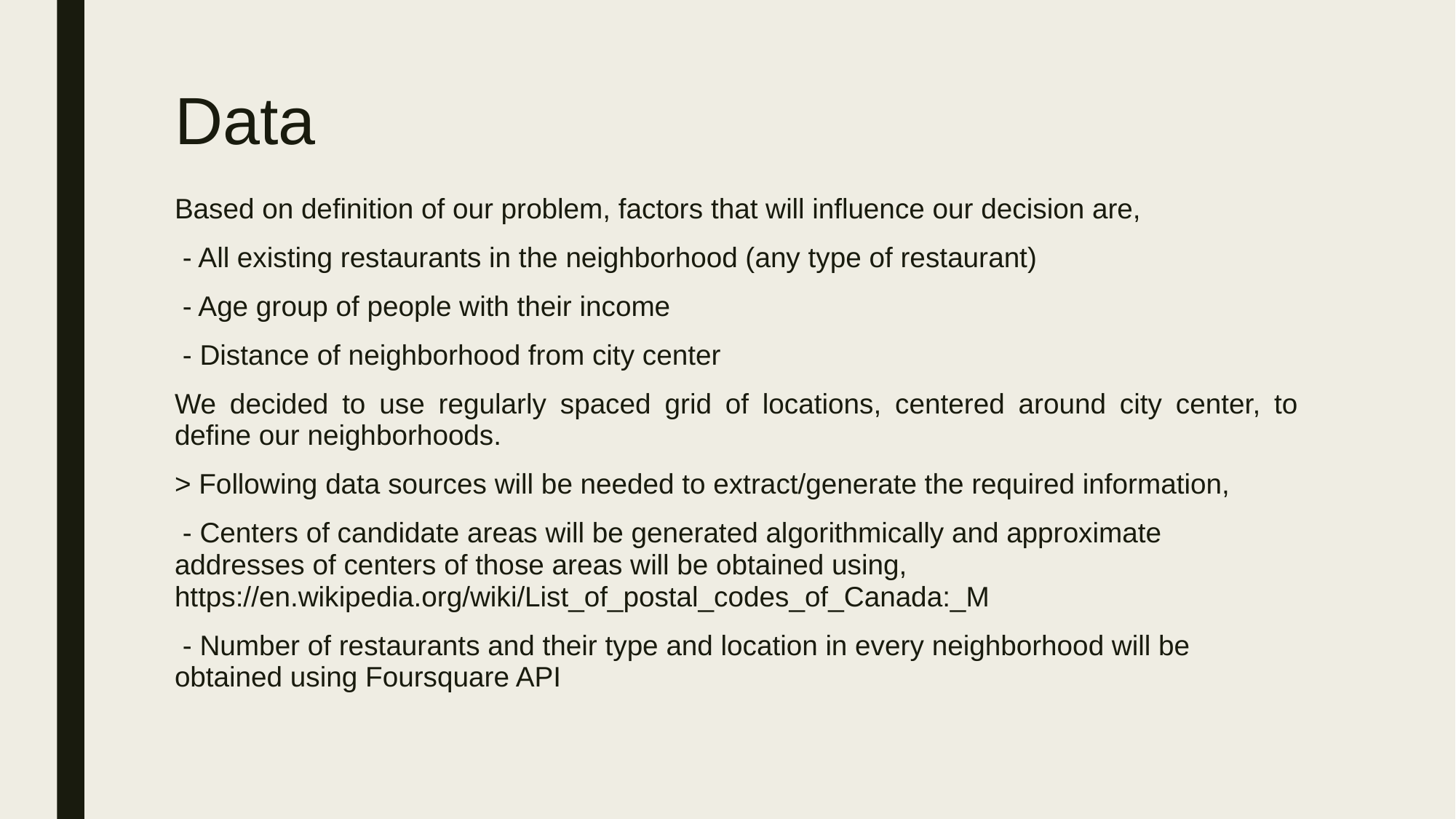

# Data
Based on definition of our problem, factors that will influence our decision are,
 - All existing restaurants in the neighborhood (any type of restaurant)
 - Age group of people with their income
 - Distance of neighborhood from city center
We decided to use regularly spaced grid of locations, centered around city center, to define our neighborhoods.
> Following data sources will be needed to extract/generate the required information,
 - Centers of candidate areas will be generated algorithmically and approximate addresses of centers of those areas will be obtained using, https://en.wikipedia.org/wiki/List_of_postal_codes_of_Canada:_M
 - Number of restaurants and their type and location in every neighborhood will be obtained using Foursquare API